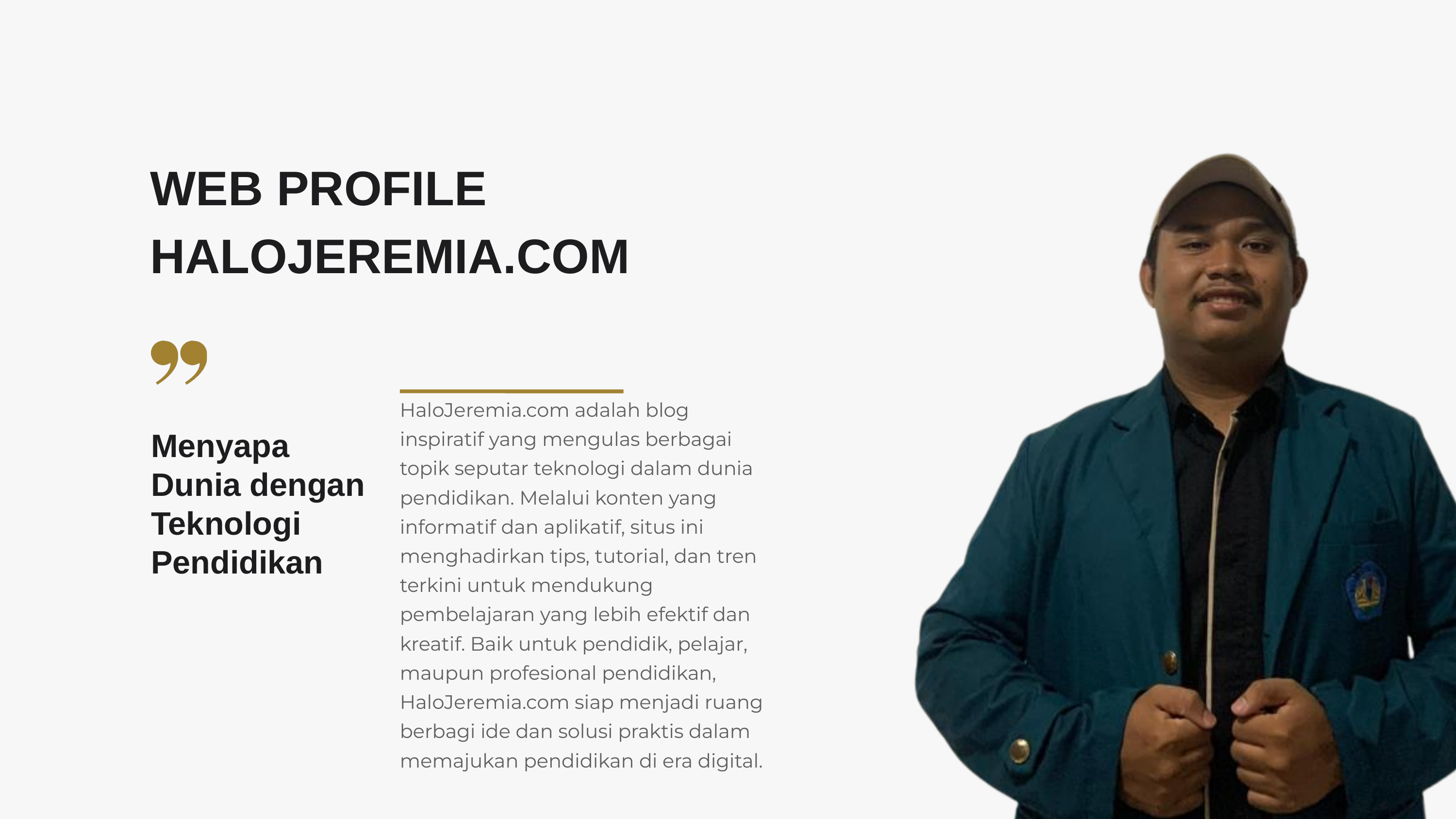

WEB PROFILE
HALOJEREMIA.COM

HaloJeremia.com adalah blog inspiratif yang mengulas berbagai topik seputar teknologi dalam dunia pendidikan. Melalui konten yang informatif dan aplikatif, situs ini menghadirkan tips, tutorial, dan tren terkini untuk mendukung pembelajaran yang lebih efektif dan kreatif. Baik untuk pendidik, pelajar, maupun profesional pendidikan, HaloJeremia.com siap menjadi ruang berbagi ide dan solusi praktis dalam memajukan pendidikan di era digital.
Menyapa Dunia dengan Teknologi Pendidikan